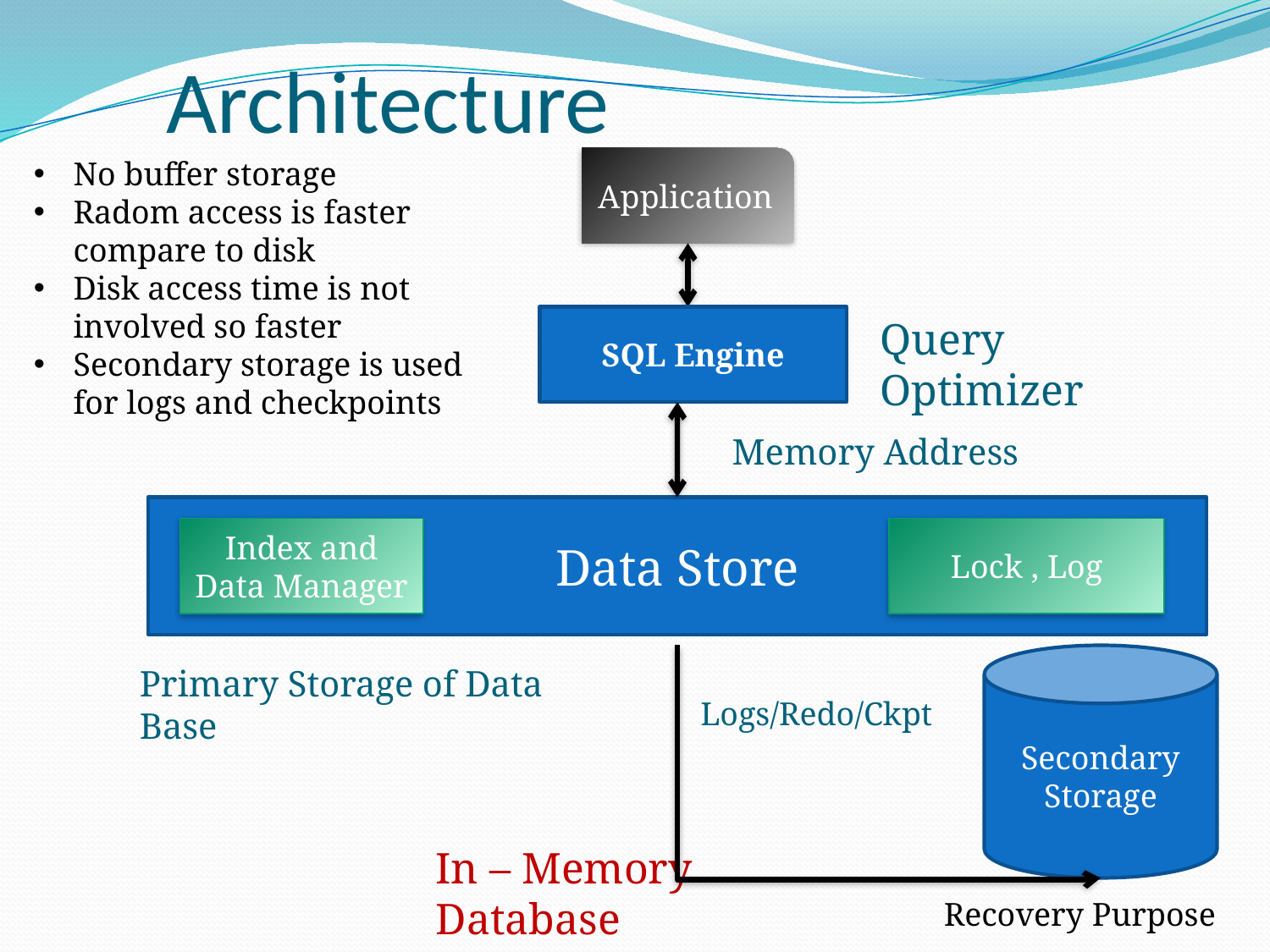

# Architecture
No buffer storage
Radom access is faster compare to disk
Disk access time is not involved so faster
Secondary storage is used for logs and checkpoints
Application
SQL Engine
Query Optimizer
Memory Address
Data Store
Index and Data Manager
Lock , Log
Secondary Storage
Primary Storage of Data Base
Logs/Redo/Ckpt
In – Memory Database
Recovery Purpose